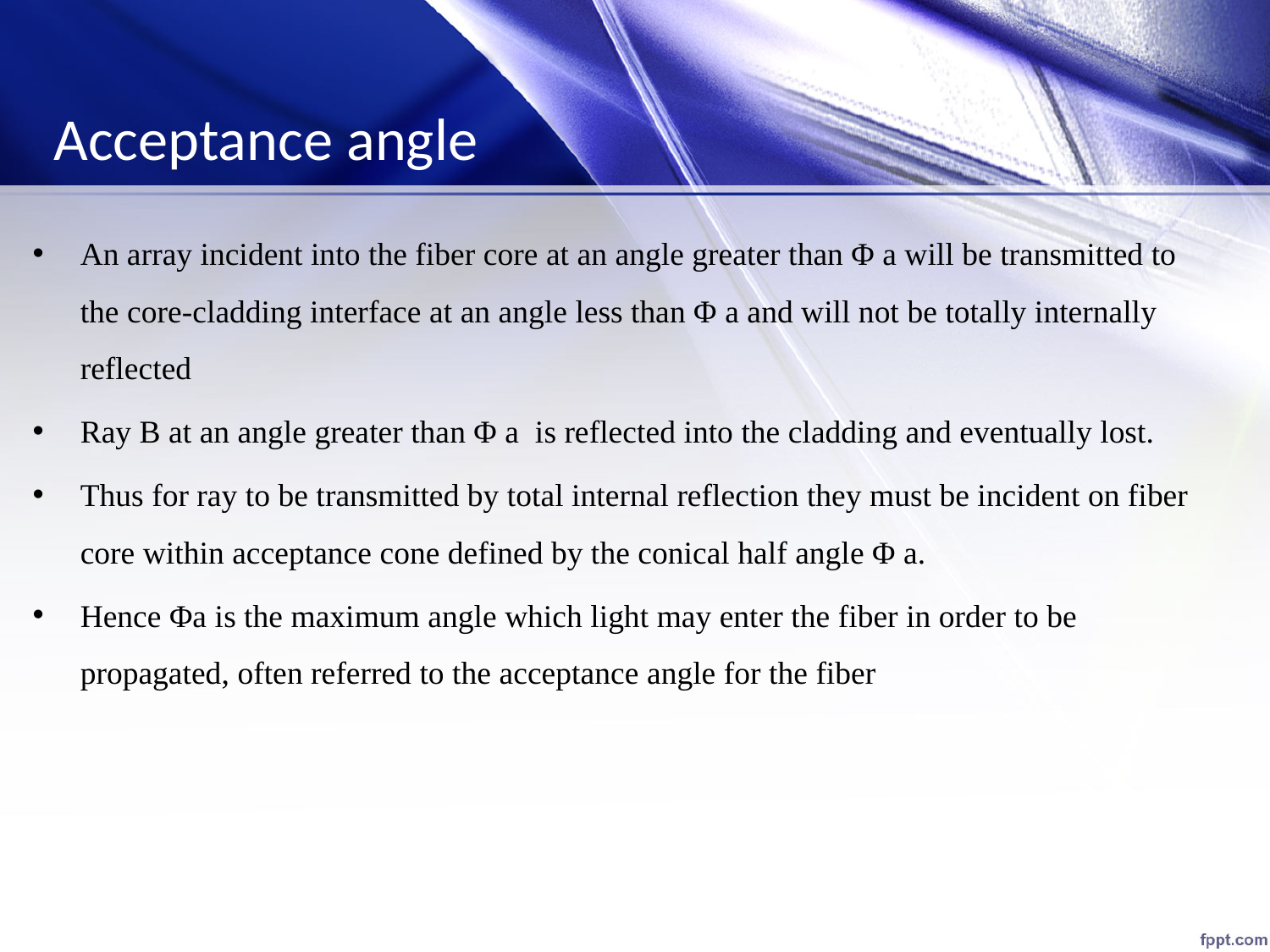

# Acceptance angle
An array incident into the fiber core at an angle greater than Φ a will be transmitted to the core-cladding interface at an angle less than Φ a and will not be totally internally reflected
Ray B at an angle greater than Φ a  is reflected into the cladding and eventually lost.
Thus for ray to be transmitted by total internal reflection they must be incident on fiber core within acceptance cone defined by the conical half angle Φ a.
Hence Φa is the maximum angle which light may enter the fiber in order to be propagated, often referred to the acceptance angle for the fiber